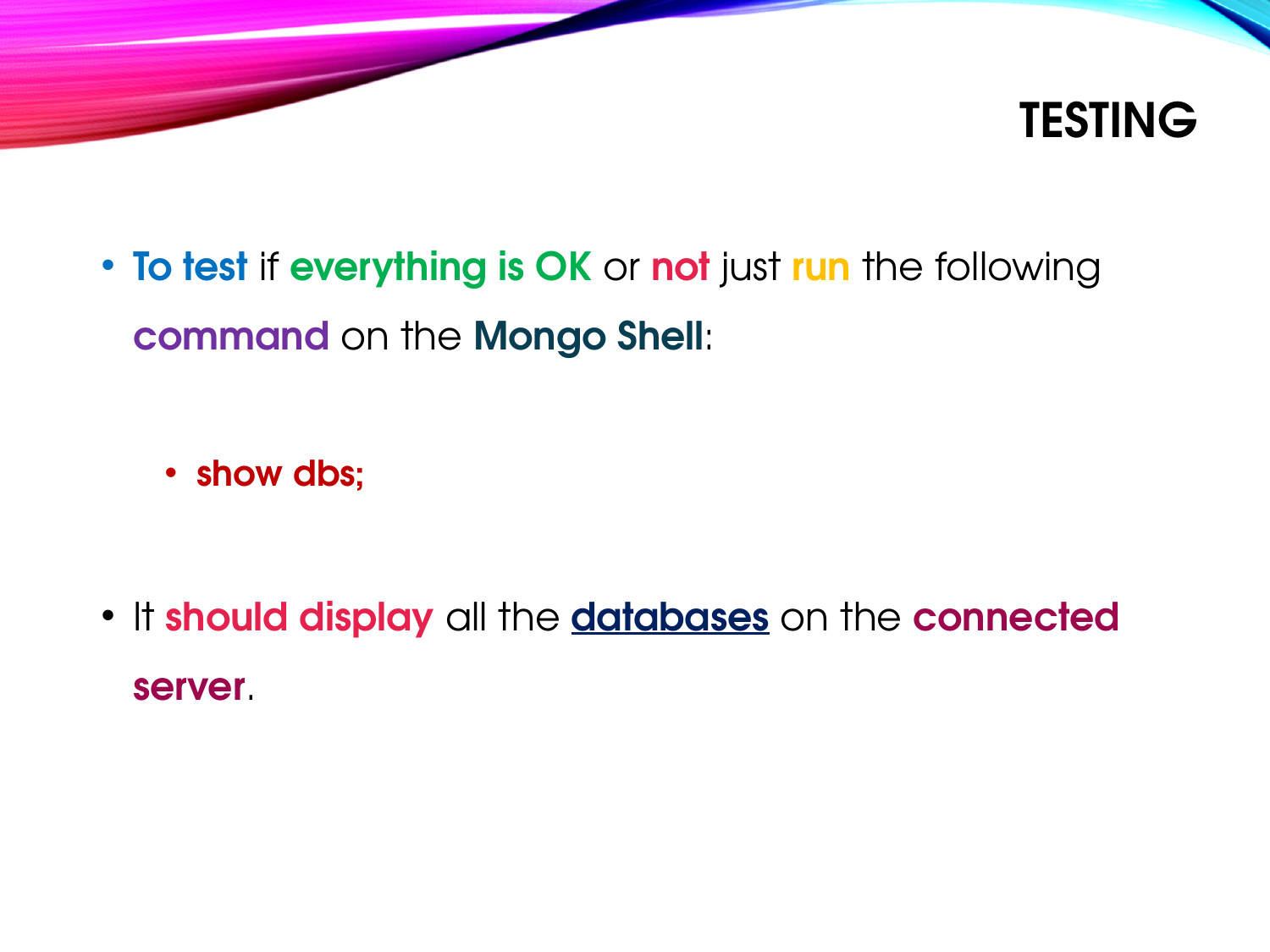

# testing
To test if everything is OK or not just run the following command on the Mongo Shell:

show dbs;

It should display all the databases on the connected server.